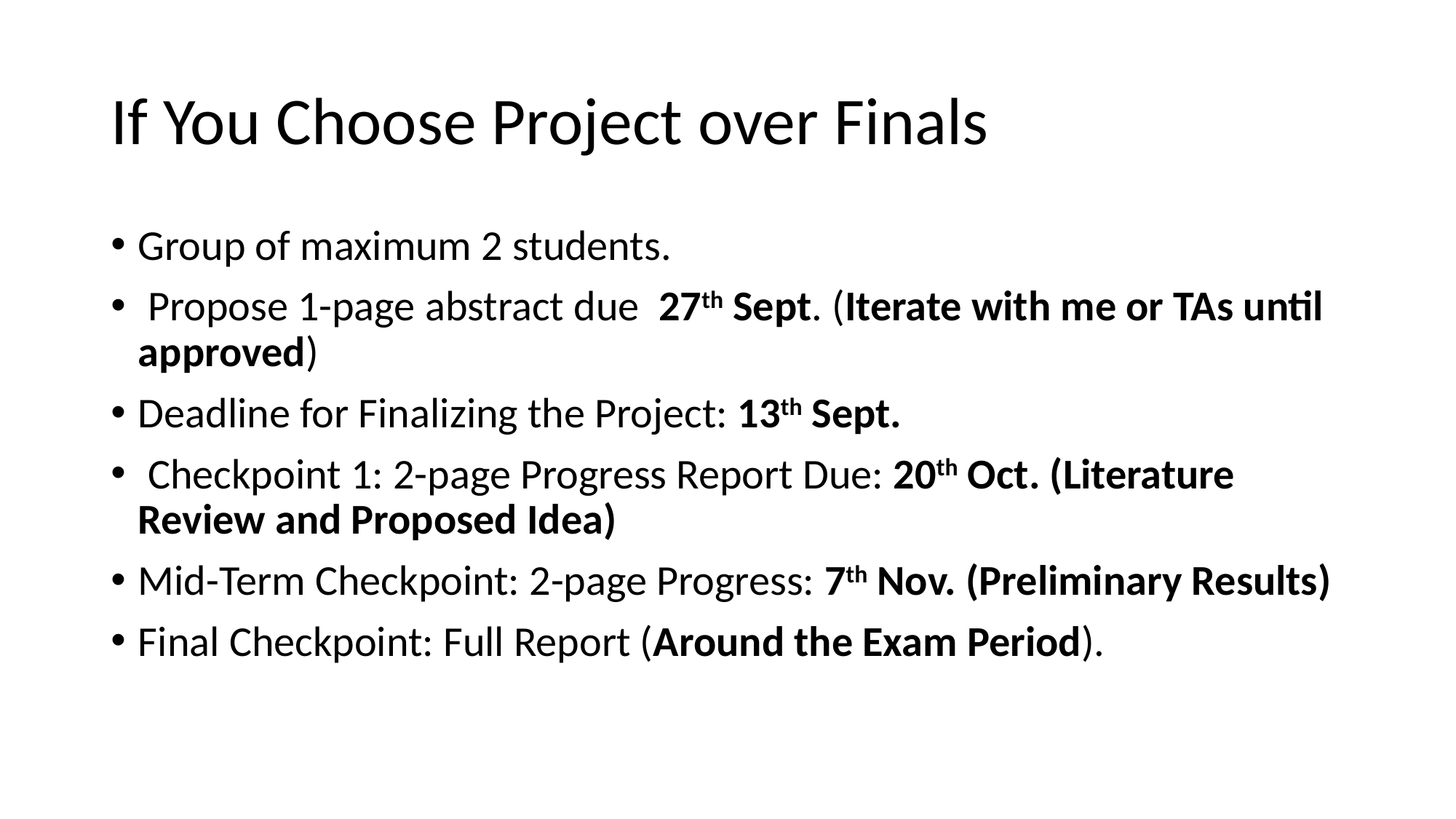

# If You Choose Project over Finals
Group of maximum 2 students.
 Propose 1-page abstract due  27th Sept. (Iterate with me or TAs until approved)
Deadline for Finalizing the Project: 13th Sept.
 Checkpoint 1: 2-page Progress Report Due: 20th Oct. (Literature Review and Proposed Idea)
Mid-Term Checkpoint: 2-page Progress: 7th Nov. (Preliminary Results)
Final Checkpoint: Full Report (Around the Exam Period).